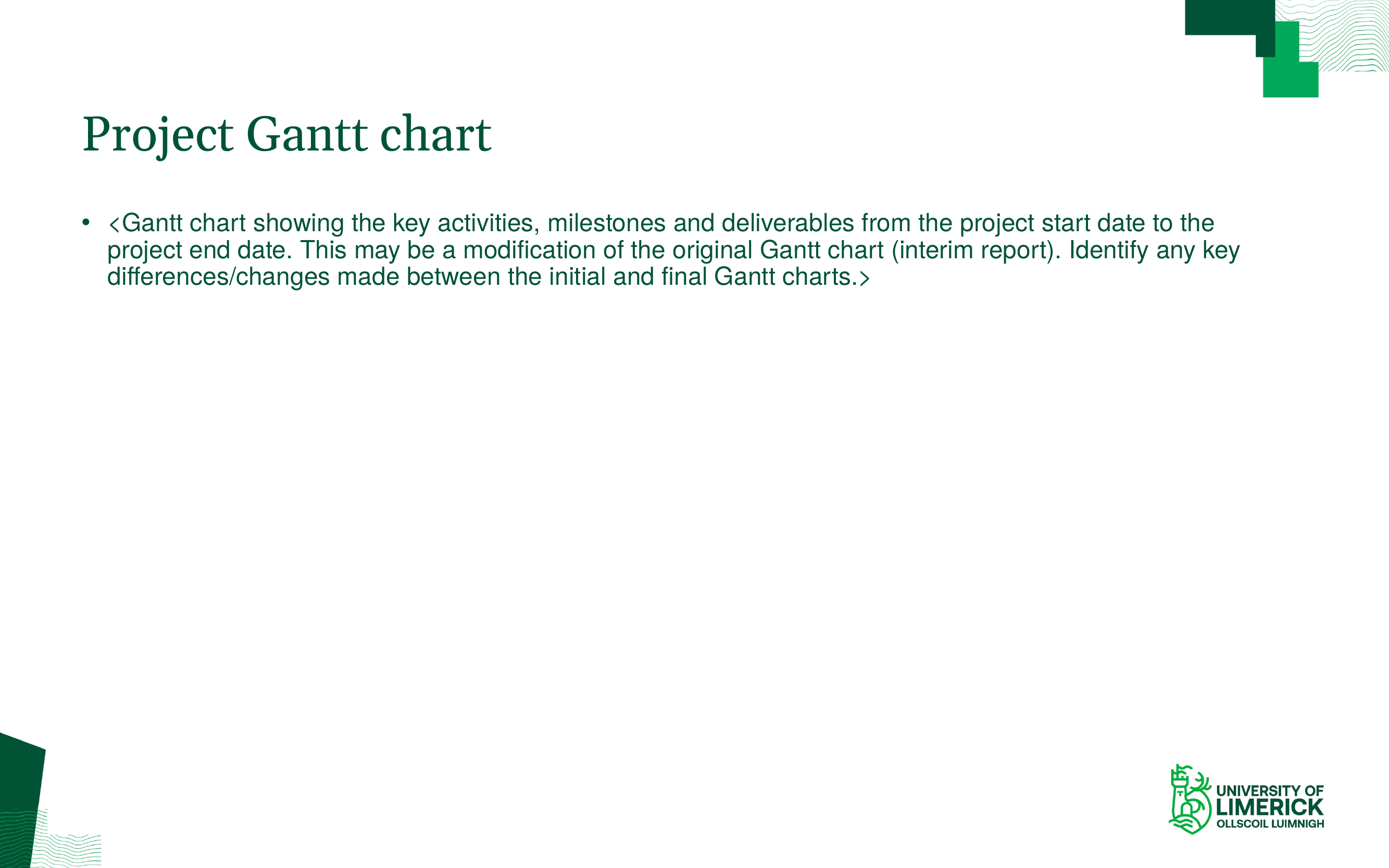

# Project Gantt chart
<Gantt chart showing the key activities, milestones and deliverables from the project start date to the project end date. This may be a modification of the original Gantt chart (interim report). Identify any key differences/changes made between the initial and final Gantt charts.>